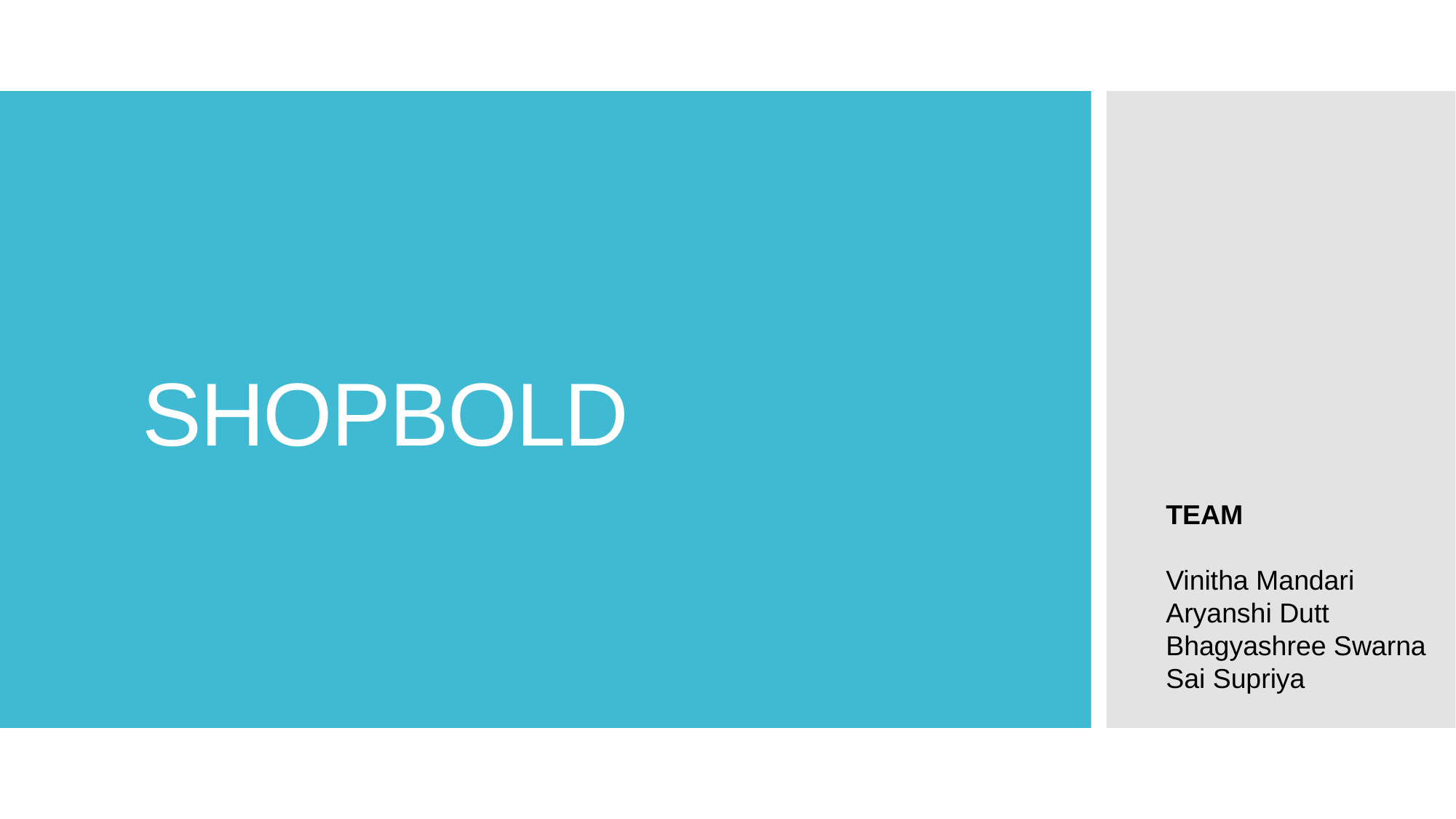

# SHOPBOLD
TEAM
Vinitha Mandari
Aryanshi Dutt
Bhagyashree Swarna
Sai Supriya